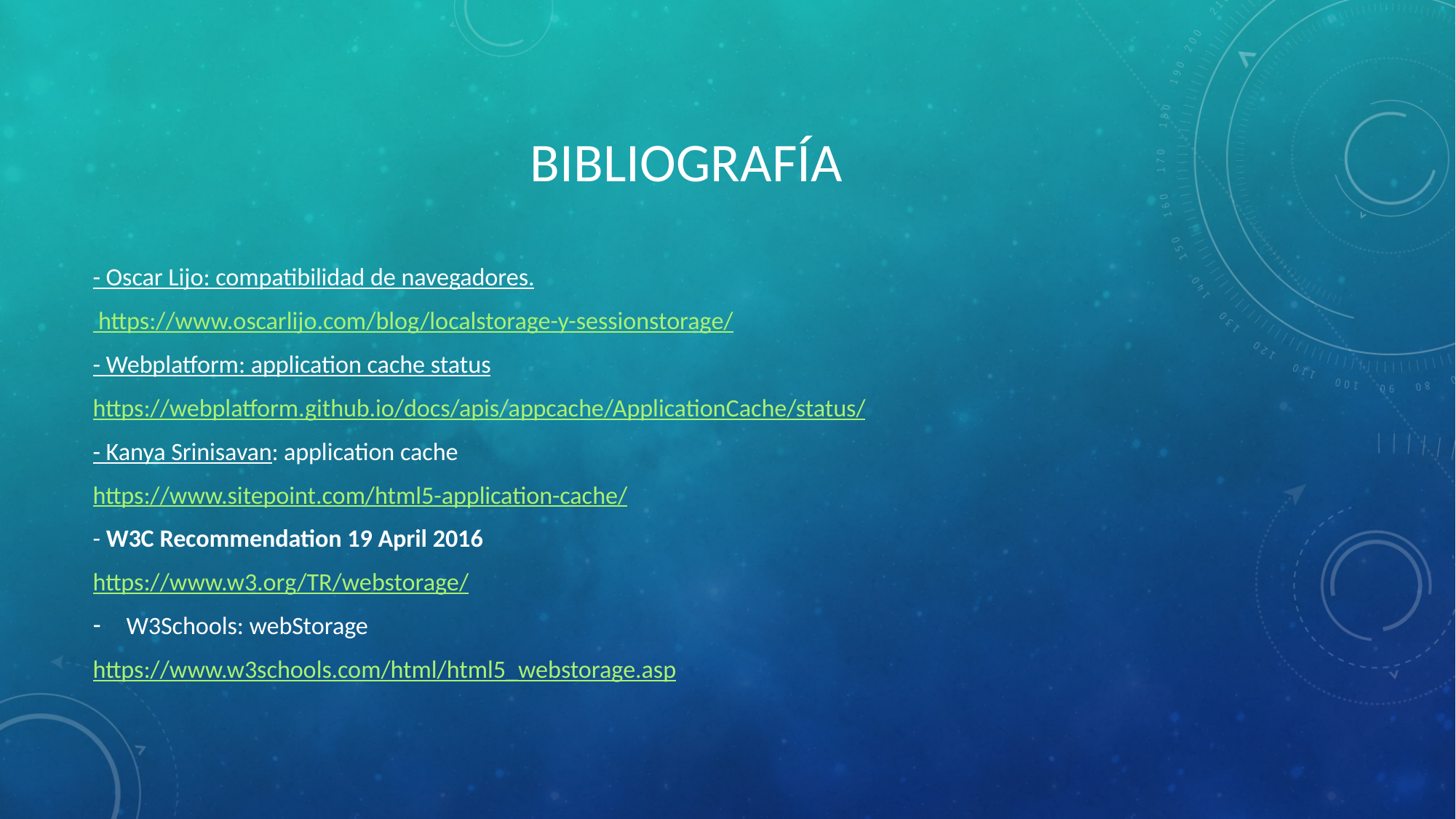

# BIBLIOGRAFÍA
- Oscar Lijo: compatibilidad de navegadores.
 https://www.oscarlijo.com/blog/localstorage-y-sessionstorage/
- Webplatform: application cache status
https://webplatform.github.io/docs/apis/appcache/ApplicationCache/status/
- Kanya Srinisavan: application cache
https://www.sitepoint.com/html5-application-cache/
- W3C Recommendation 19 April 2016
https://www.w3.org/TR/webstorage/
W3Schools: webStorage
https://www.w3schools.com/html/html5_webstorage.asp